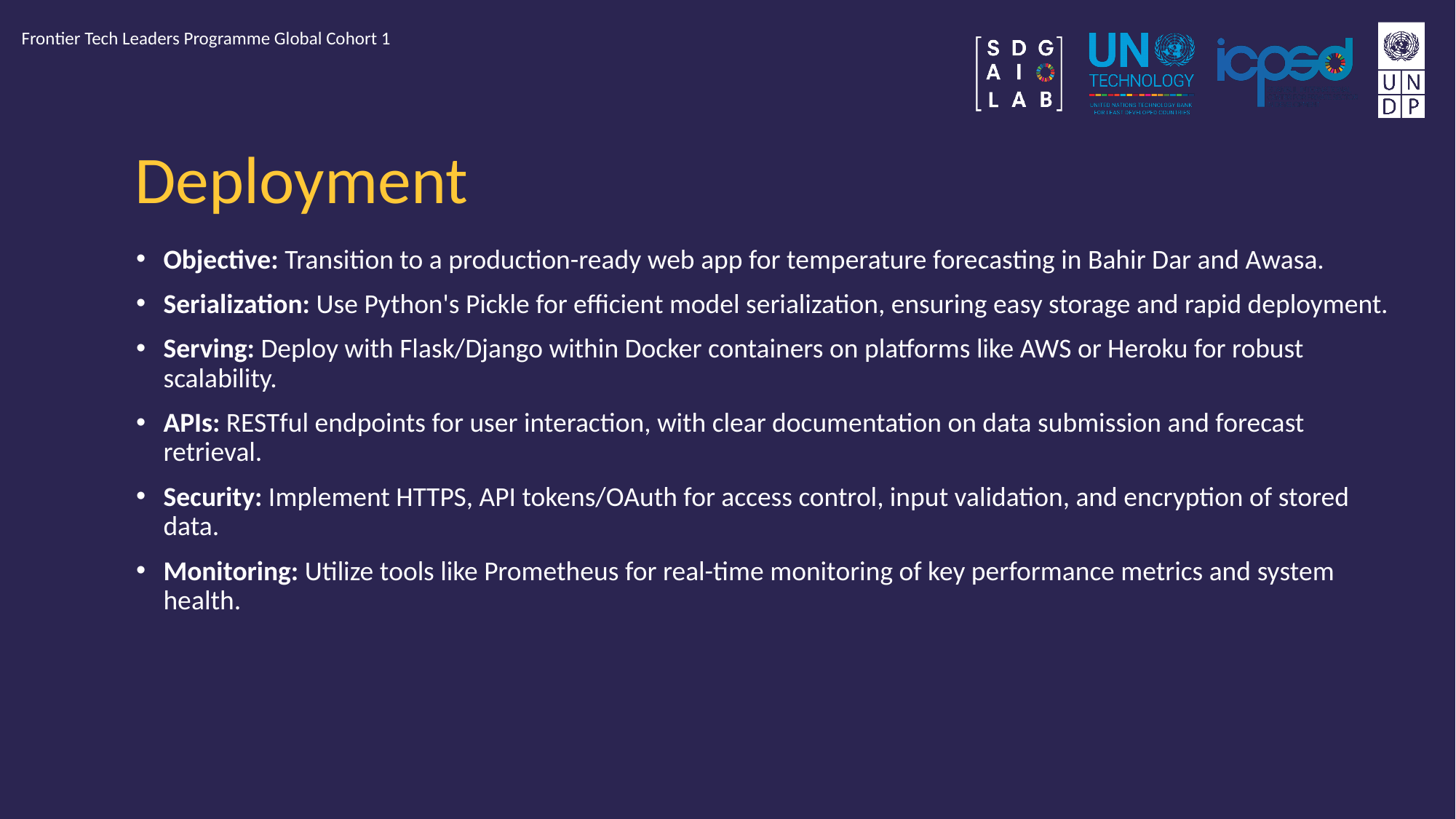

Frontier Tech Leaders Programme Global Cohort 1
# Deployment
Objective: Transition to a production-ready web app for temperature forecasting in Bahir Dar and Awasa.
Serialization: Use Python's Pickle for efficient model serialization, ensuring easy storage and rapid deployment.
Serving: Deploy with Flask/Django within Docker containers on platforms like AWS or Heroku for robust scalability.
APIs: RESTful endpoints for user interaction, with clear documentation on data submission and forecast retrieval.
Security: Implement HTTPS, API tokens/OAuth for access control, input validation, and encryption of stored data.
Monitoring: Utilize tools like Prometheus for real-time monitoring of key performance metrics and system health.